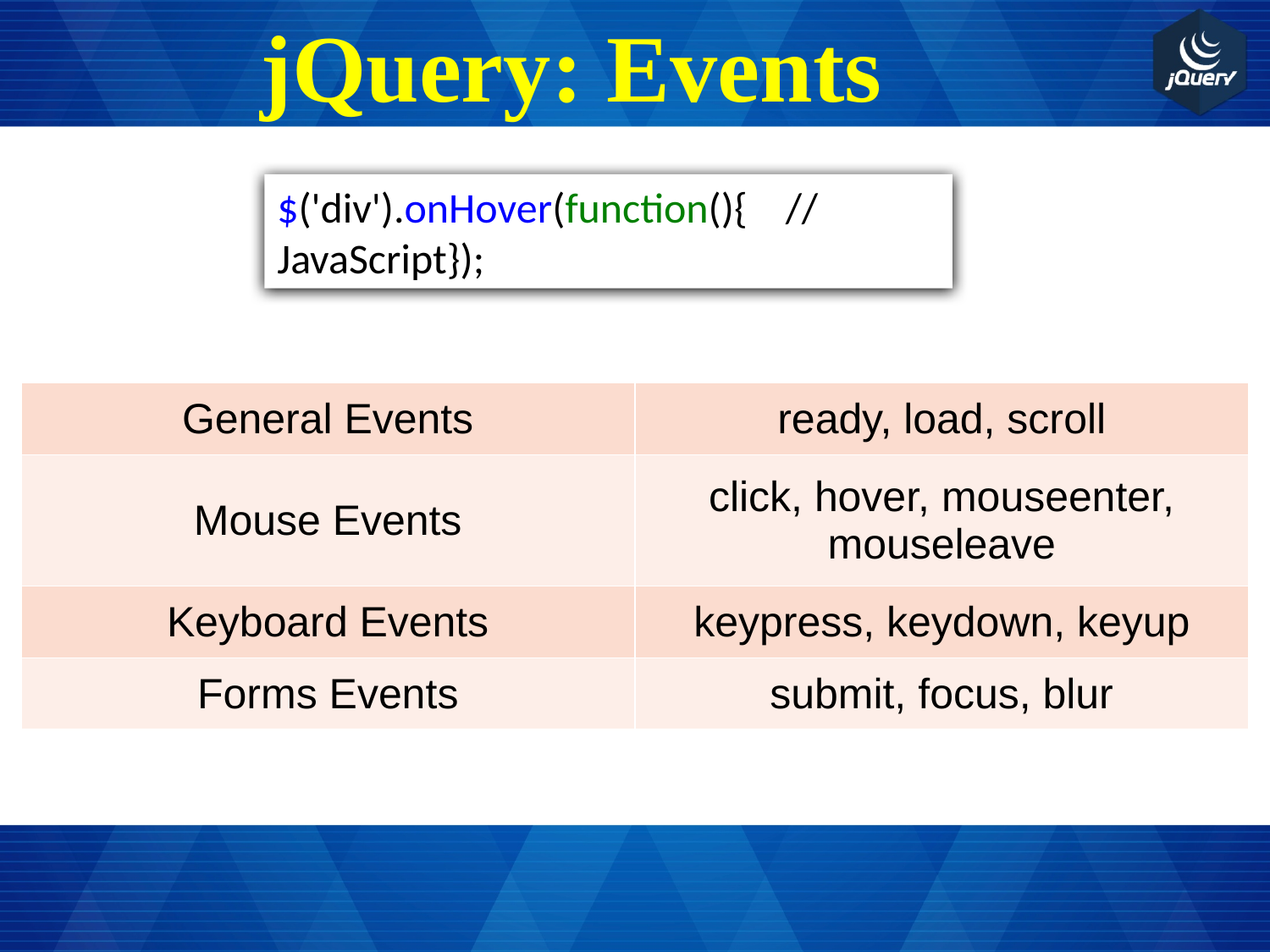

# jQuery: Events
$('div').onHover(function(){     // JavaScript });
| General Events | ready, load, scroll |
| --- | --- |
| Mouse Events | click, hover, mouseenter, mouseleave |
| Keyboard Events | keypress, keydown, keyup |
| Forms Events | submit, focus, blur |
http://api.jquery.com/category/events/